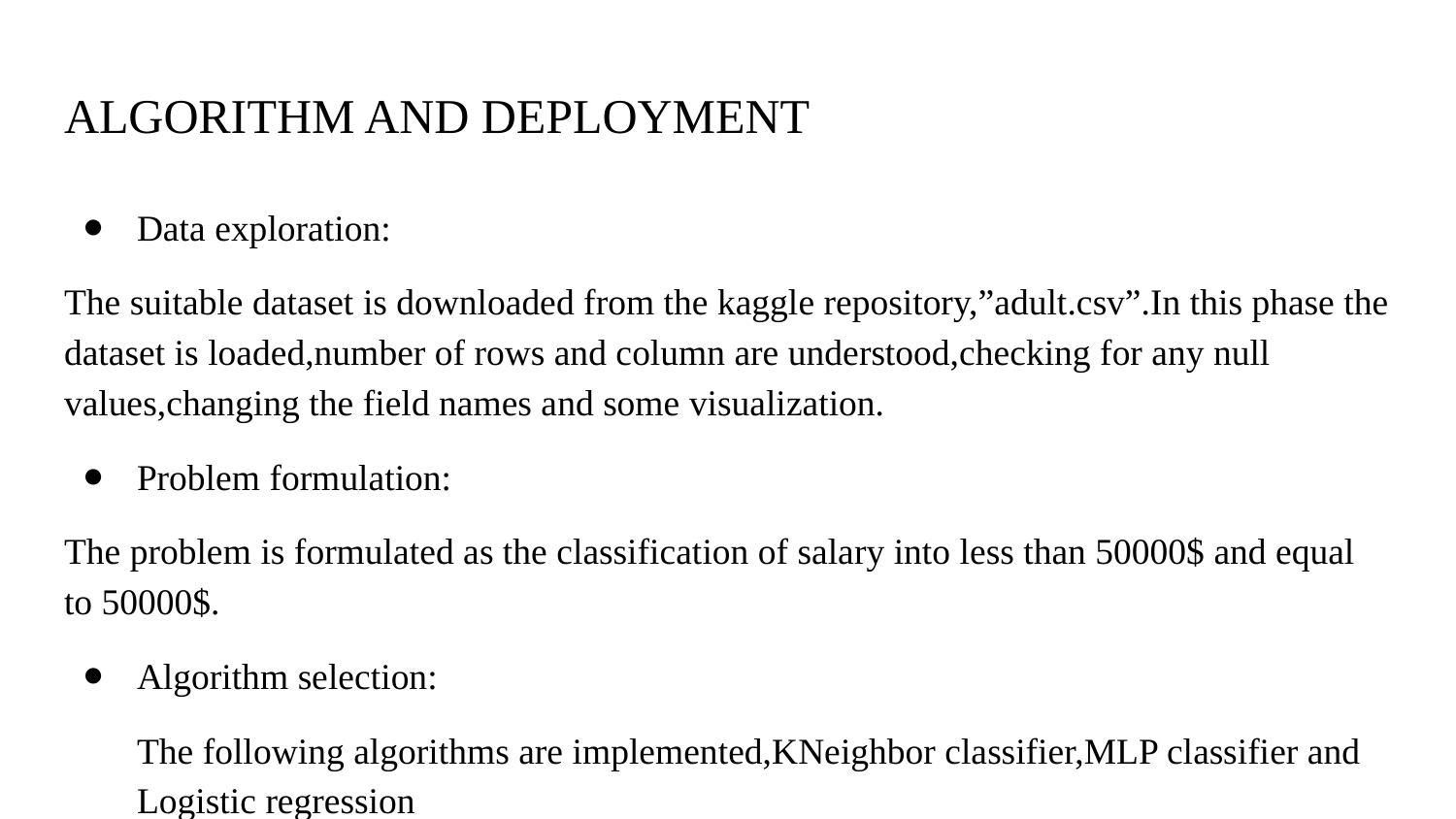

# ALGORITHM AND DEPLOYMENT
Data exploration:
The suitable dataset is downloaded from the kaggle repository,”adult.csv”.In this phase the dataset is loaded,number of rows and column are understood,checking for any null values,changing the field names and some visualization.
Problem formulation:
The problem is formulated as the classification of salary into less than 50000$ and equal to 50000$.
Algorithm selection:
The following algorithms are implemented,KNeighbor classifier,MLP classifier and Logistic regression